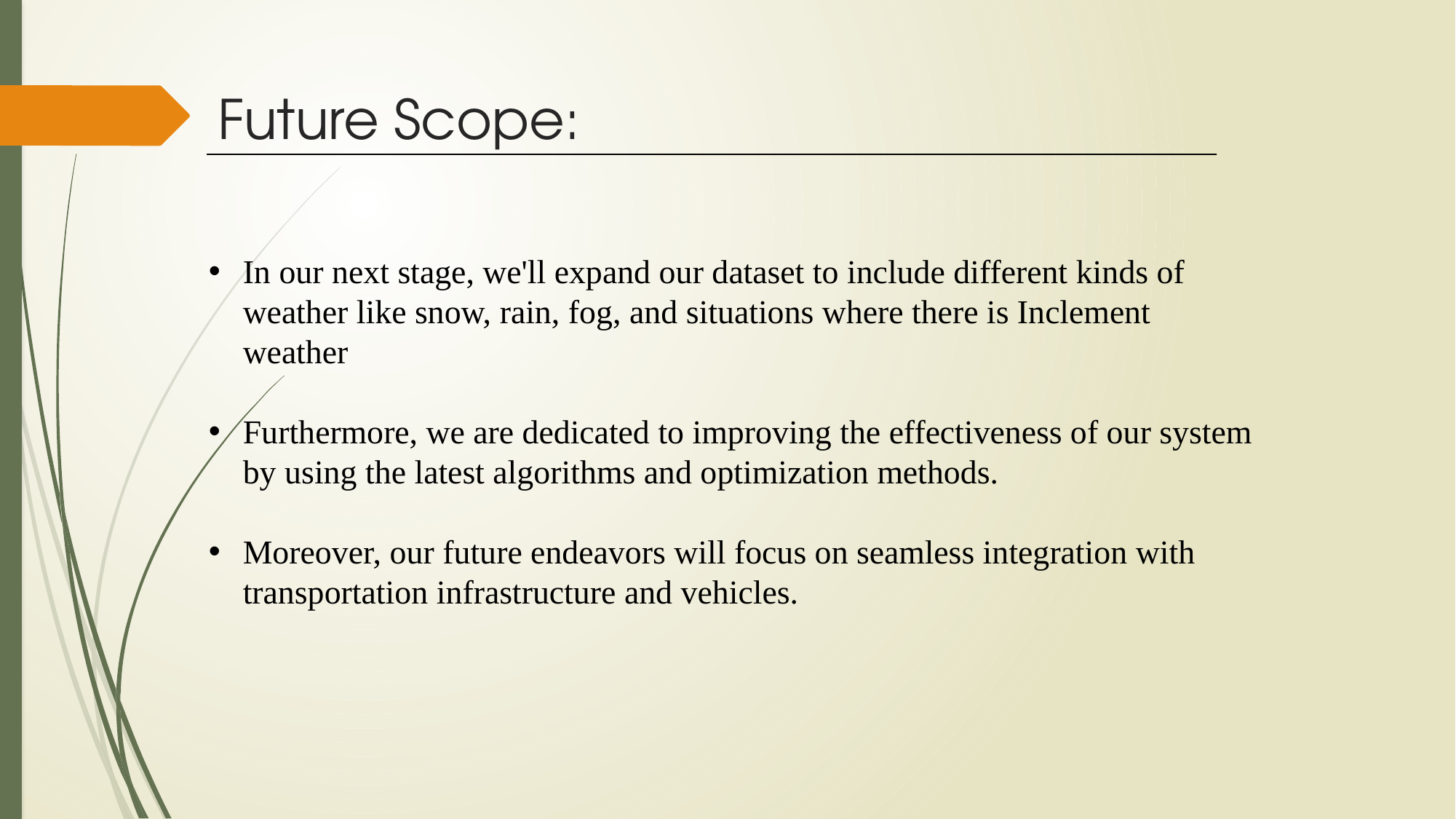

# Future Scope:

In our next stage, we'll expand our dataset to include different kinds of weather like snow, rain, fog, and situations where there is Inclement weather

Furthermore, we are dedicated to improving the effectiveness of our system by using the latest algorithms and optimization methods.

Moreover, our future endeavors will focus on seamless integration with transportation infrastructure and vehicles.